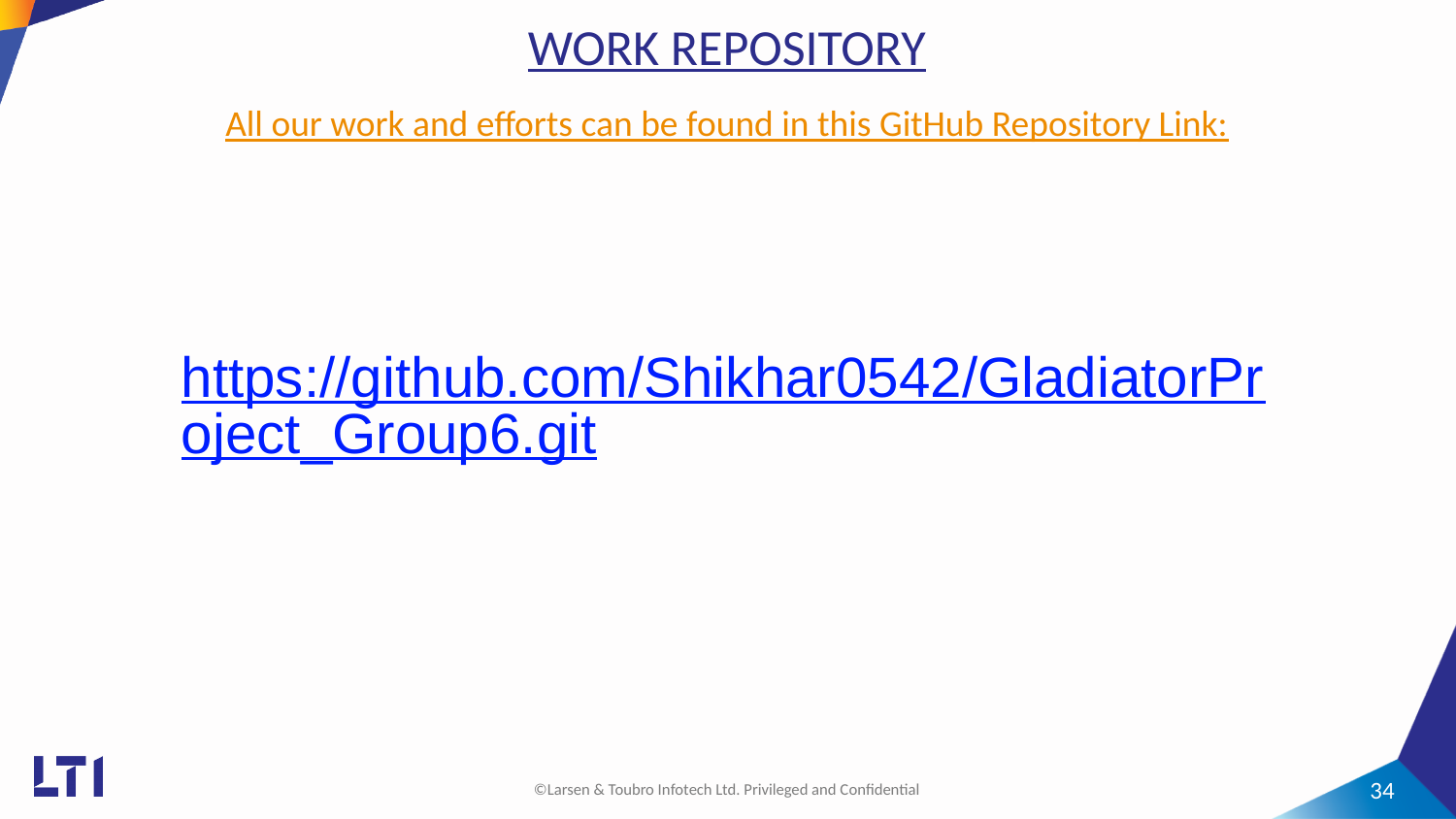

# WORK REPOSITORY
All our work and efforts can be found in this GitHub Repository Link:
https://github.com/Shikhar0542/GladiatorProject_Group6.git